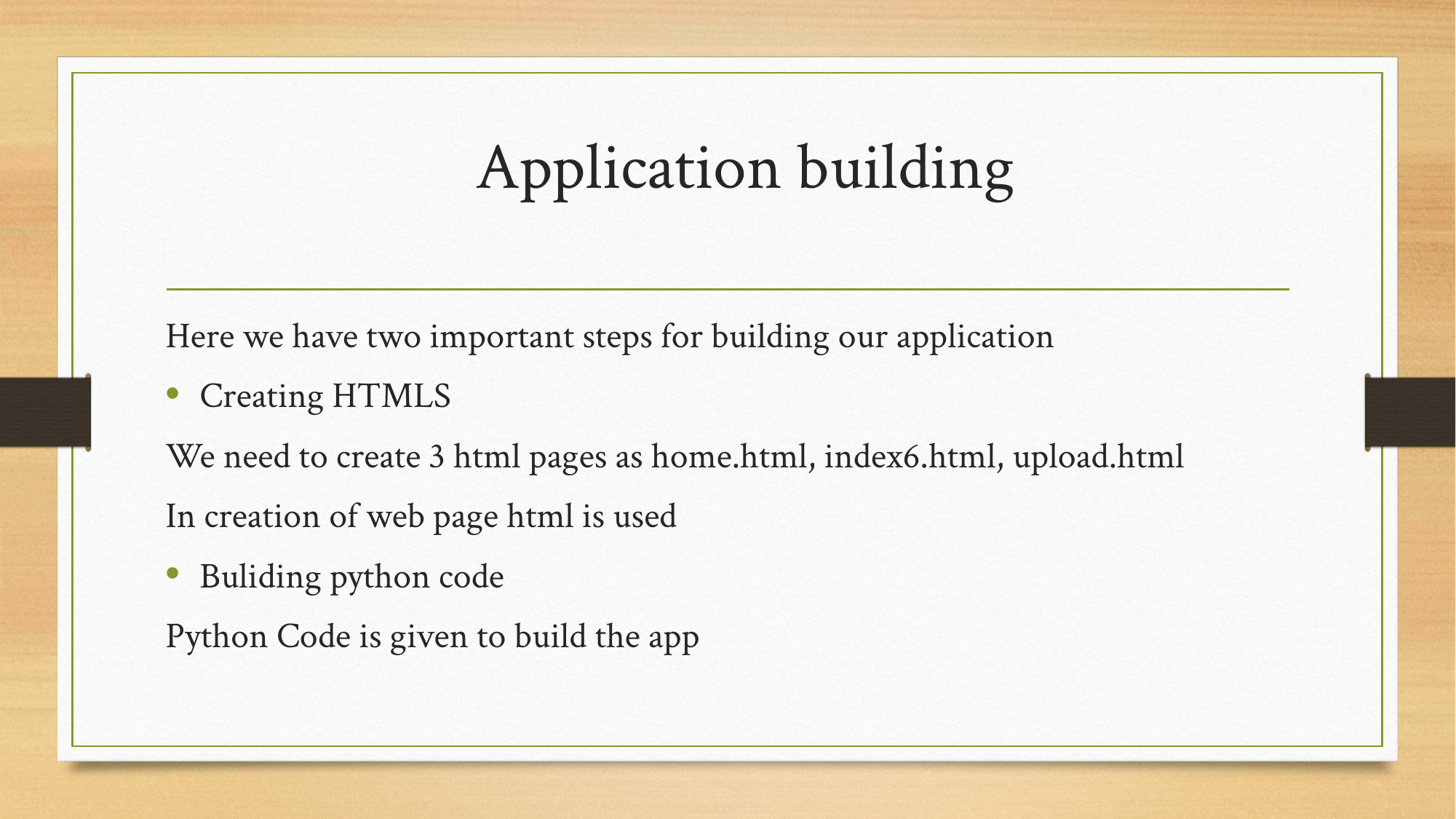

# Application building
Here we have two important steps for building our application
Creating HTMLS
We need to create 3 html pages as home.html, index6.html, upload.html
In creation of web page html is used
Buliding python code
Python Code is given to build the app